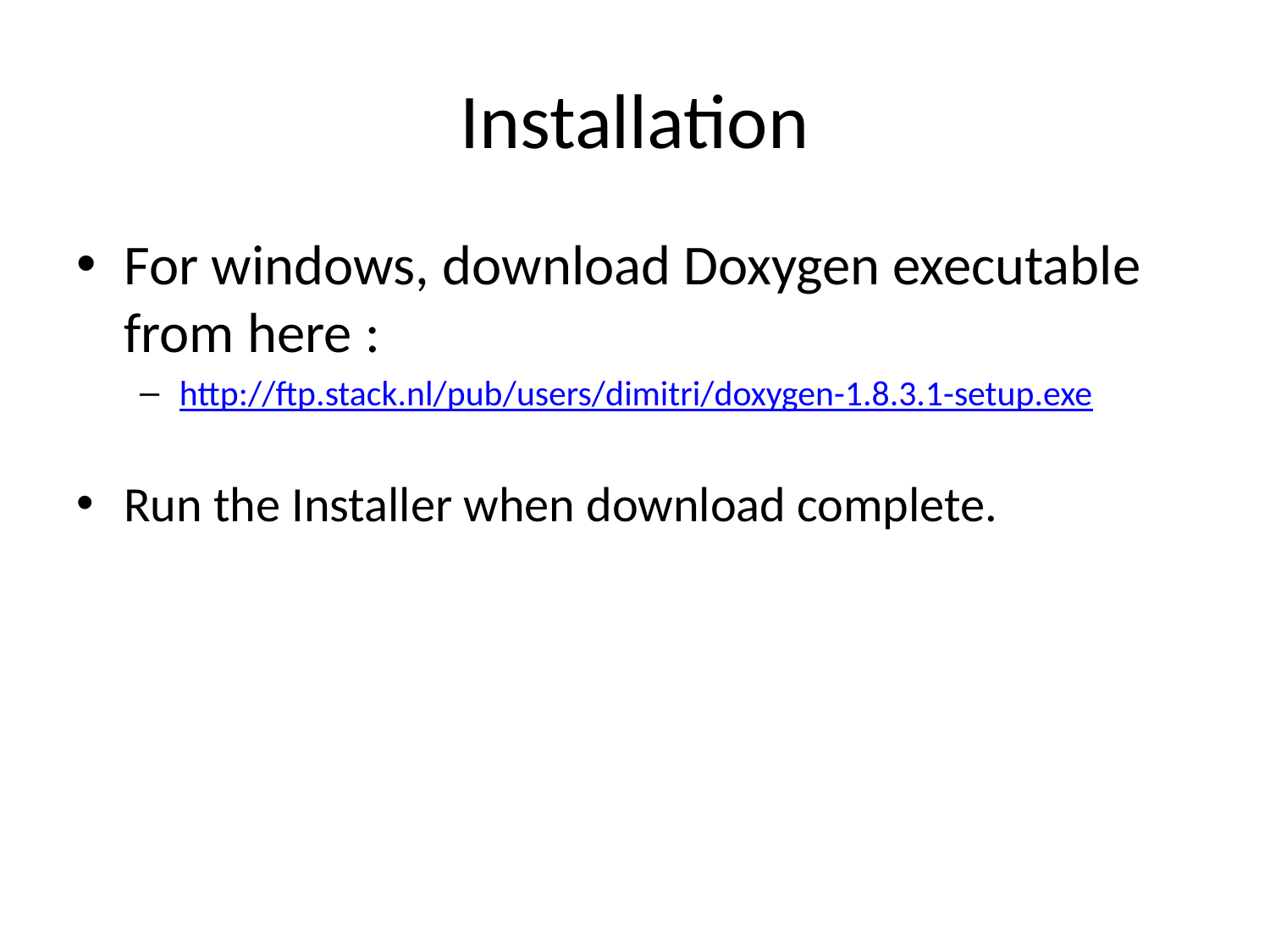

# Installation
For windows, download Doxygen executable from here :
http://ftp.stack.nl/pub/users/dimitri/doxygen-1.8.3.1-setup.exe

Run the Installer when download complete.